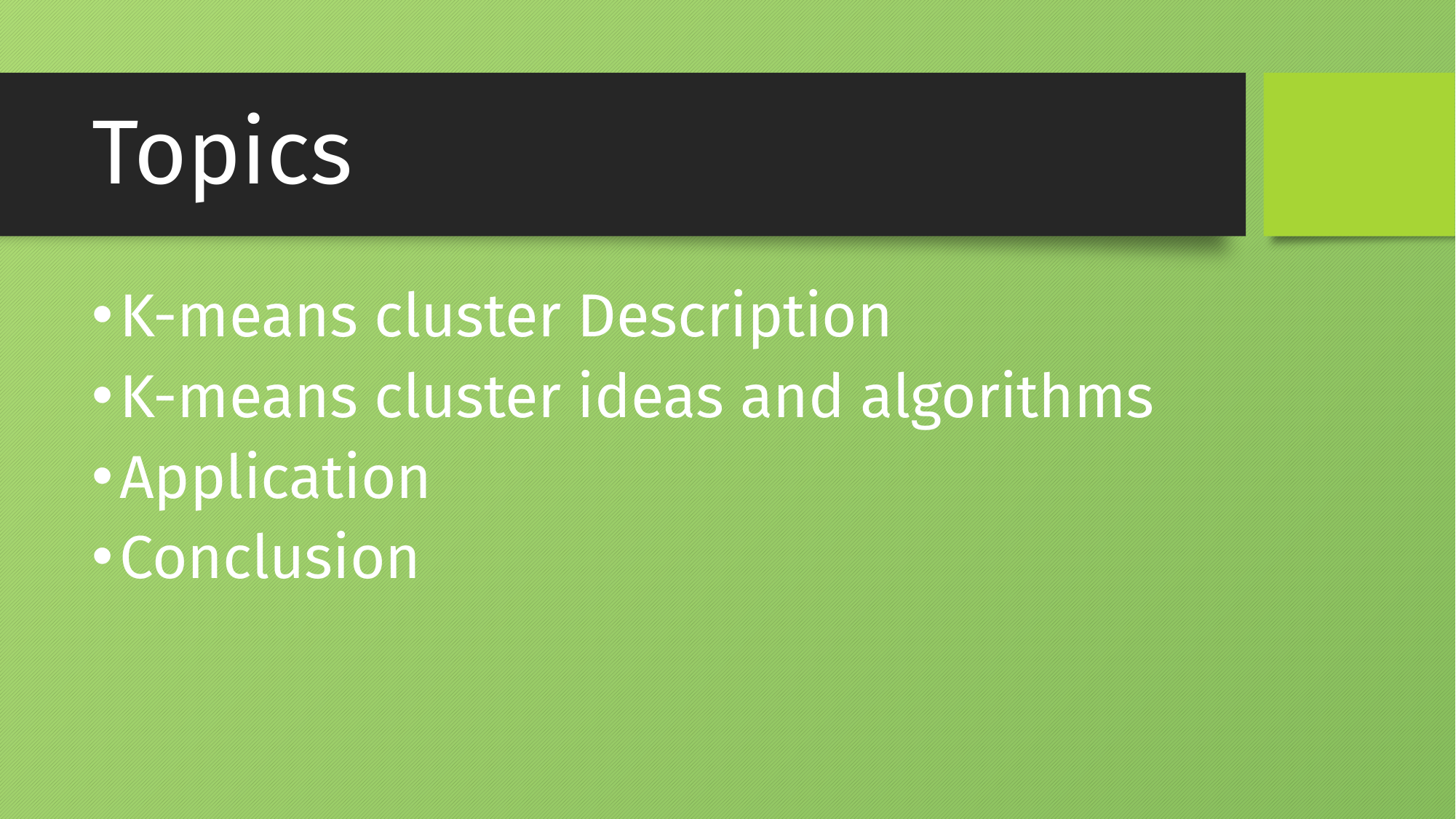

# Topics
K-means cluster Description
K-means cluster ideas and algorithms
Application
Conclusion